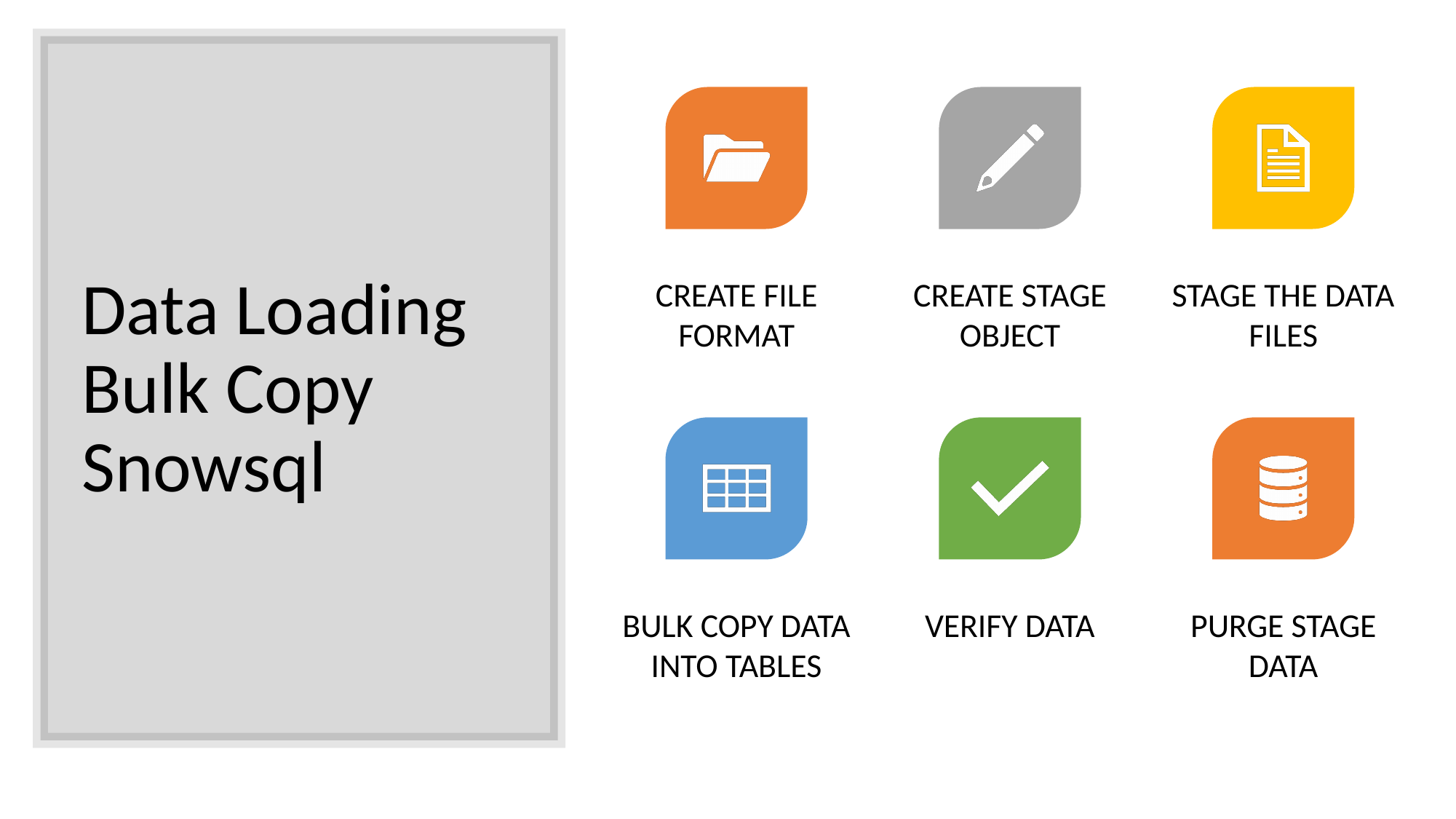

Create File Format
Create Stage Object
Stage the Data Files
Bulk Copy Data into Tables
Verify Data
Purge Stage Data
# Data Loading  Bulk Copy Snowsql